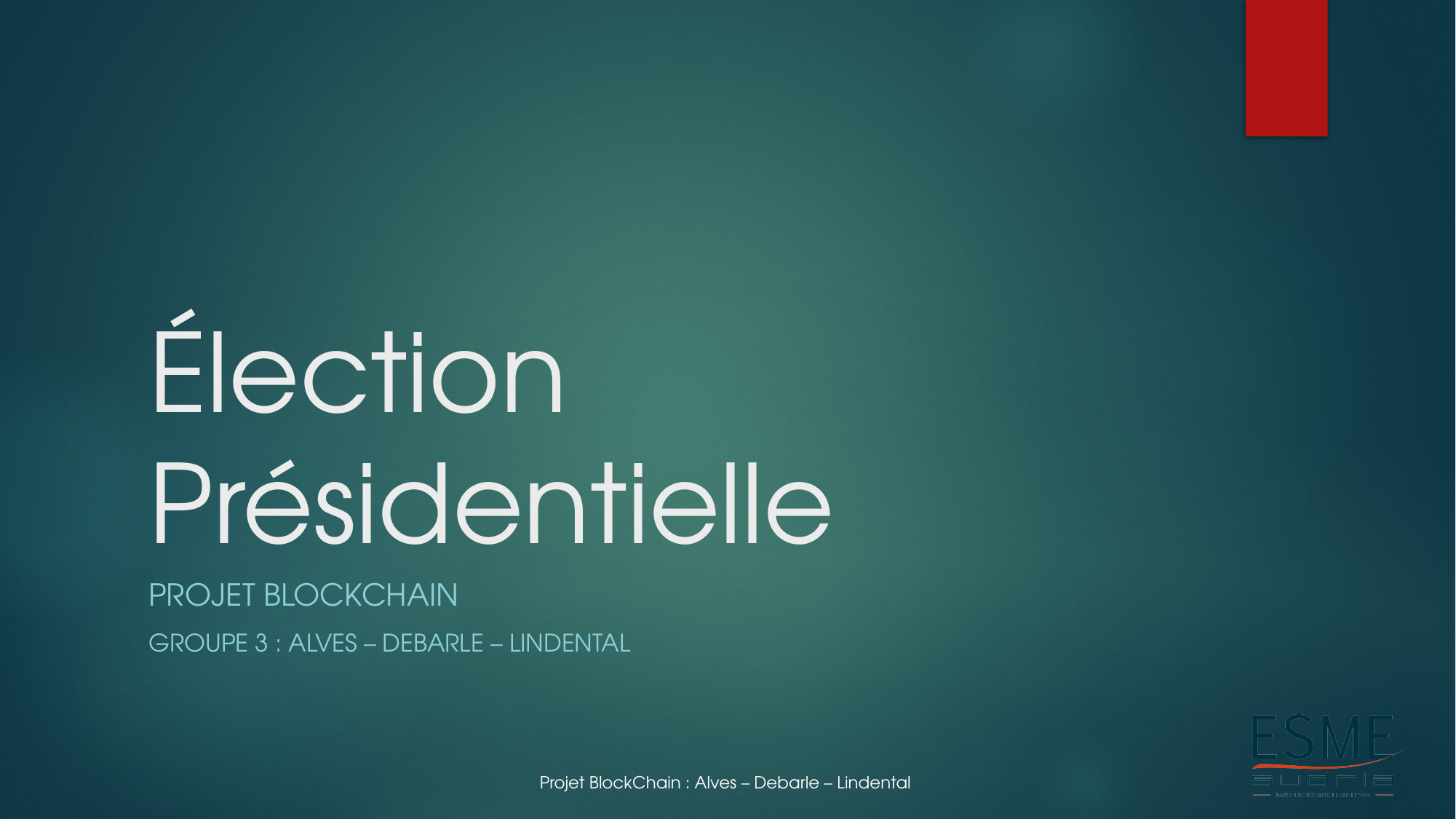

# Élection Présidentielle
Projet Blockchain
Groupe 3 : Alves – Debarle – lindental